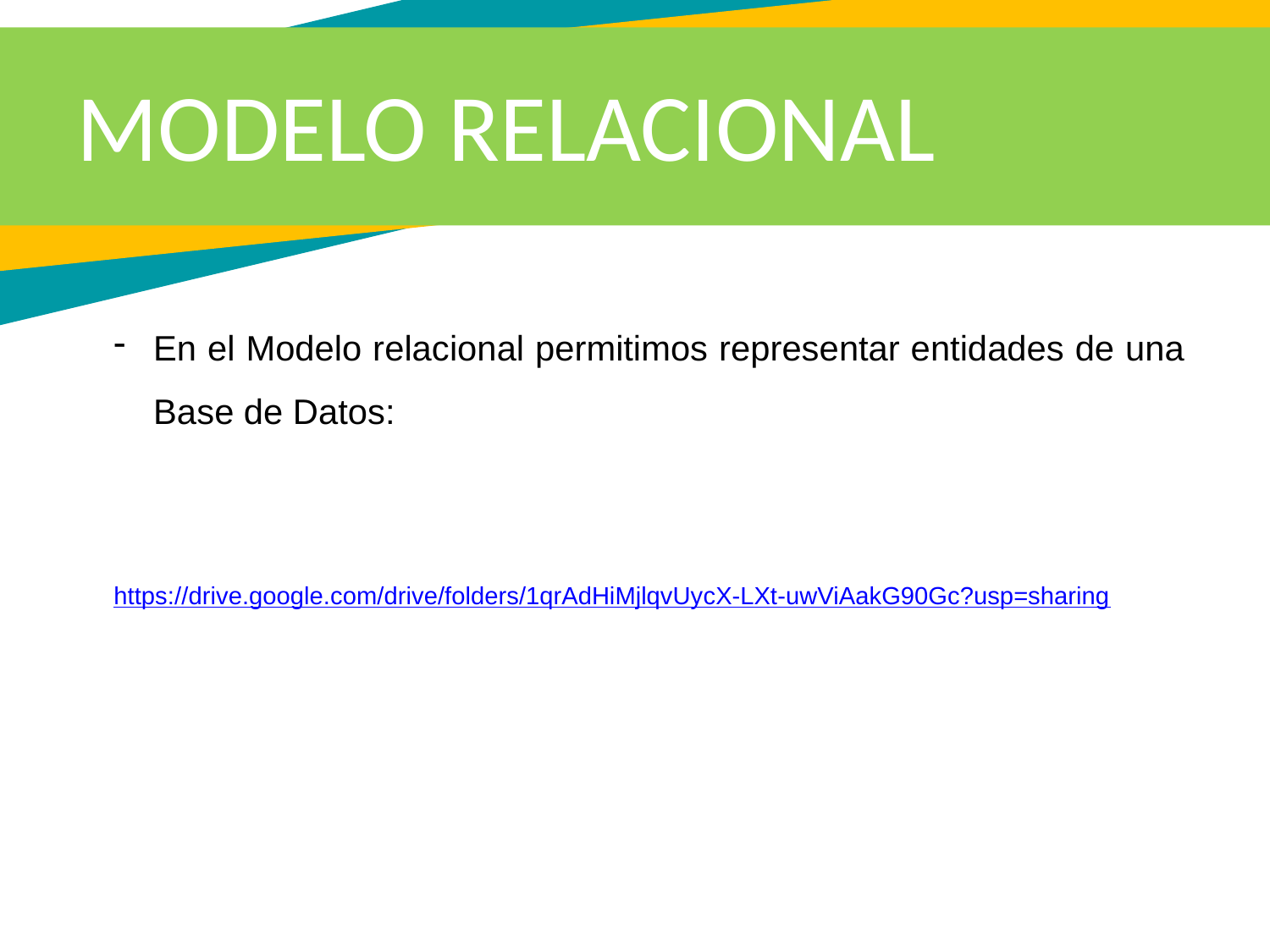

MODELO RELACIONAL
En el Modelo relacional permitimos representar entidades de una Base de Datos:

https://drive.google.com/drive/folders/1qrAdHiMjlqvUycX-LXt-uwViAakG90Gc?usp=sharing